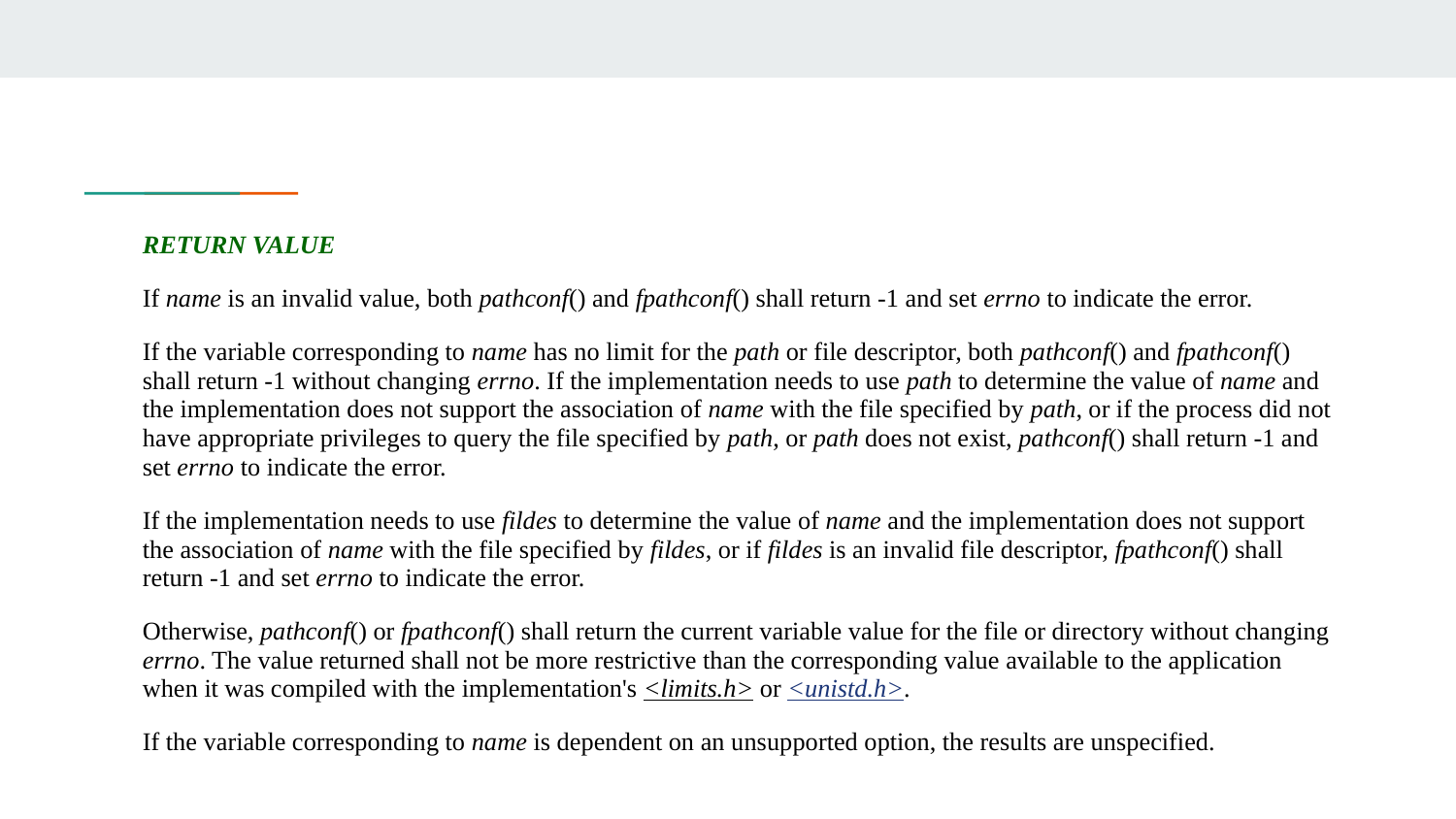

RETURN VALUE
If name is an invalid value, both pathconf() and fpathconf() shall return -1 and set errno to indicate the error.
If the variable corresponding to name has no limit for the path or file descriptor, both pathconf() and fpathconf() shall return -1 without changing errno. If the implementation needs to use path to determine the value of name and the implementation does not support the association of name with the file specified by path, or if the process did not have appropriate privileges to query the file specified by path, or path does not exist, pathconf() shall return -1 and set errno to indicate the error.
If the implementation needs to use fildes to determine the value of name and the implementation does not support the association of name with the file specified by fildes, or if fildes is an invalid file descriptor, fpathconf() shall return -1 and set errno to indicate the error.
Otherwise, pathconf() or fpathconf() shall return the current variable value for the file or directory without changing errno. The value returned shall not be more restrictive than the corresponding value available to the application when it was compiled with the implementation's <limits.h> or <unistd.h>.
If the variable corresponding to name is dependent on an unsupported option, the results are unspecified.